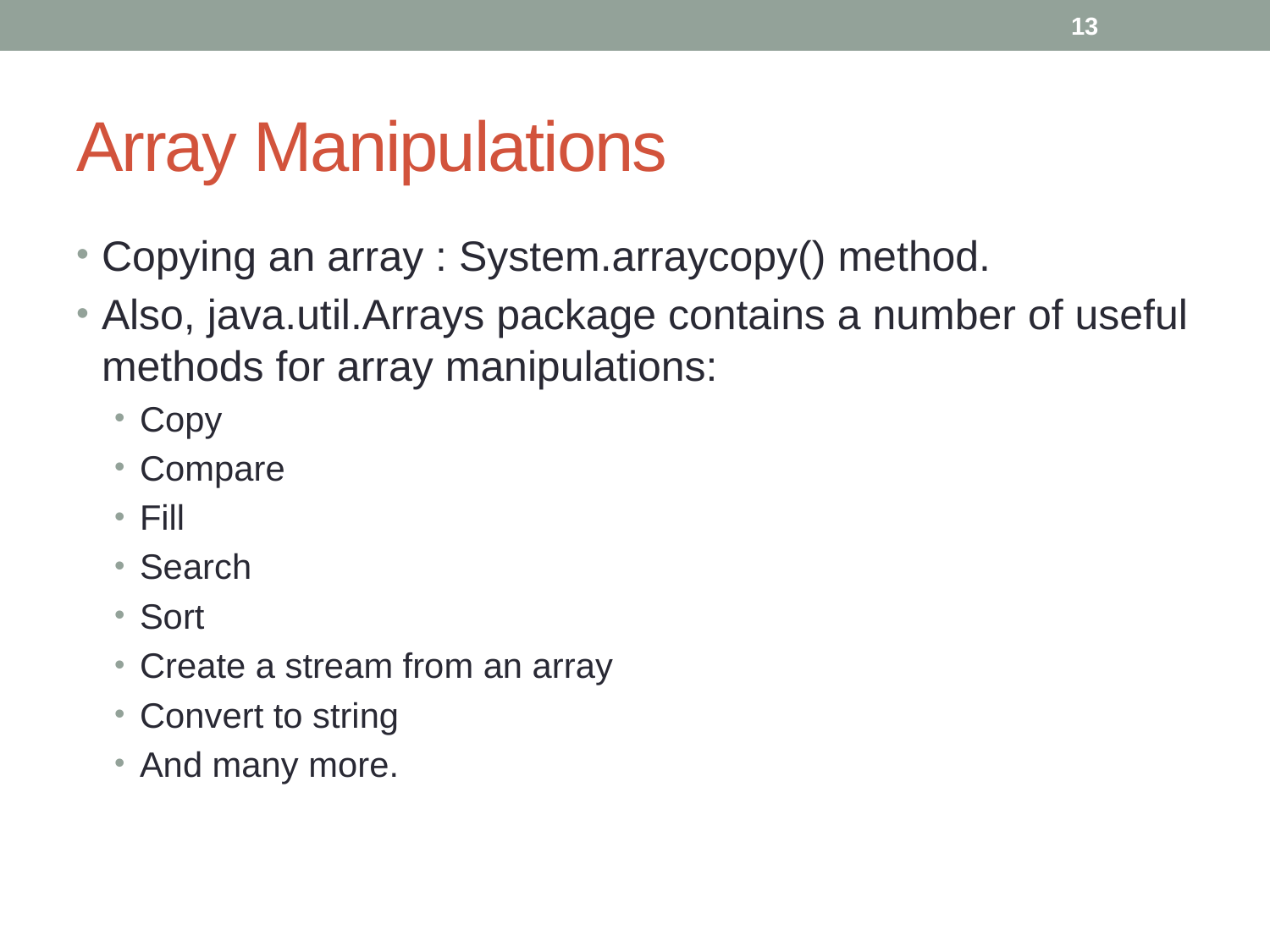

13
# Array Manipulations
Copying an array : System.arraycopy() method.
Also, java.util.Arrays package contains a number of useful methods for array manipulations:
Copy
Compare
Fill
Search
Sort
Create a stream from an array
Convert to string
And many more.